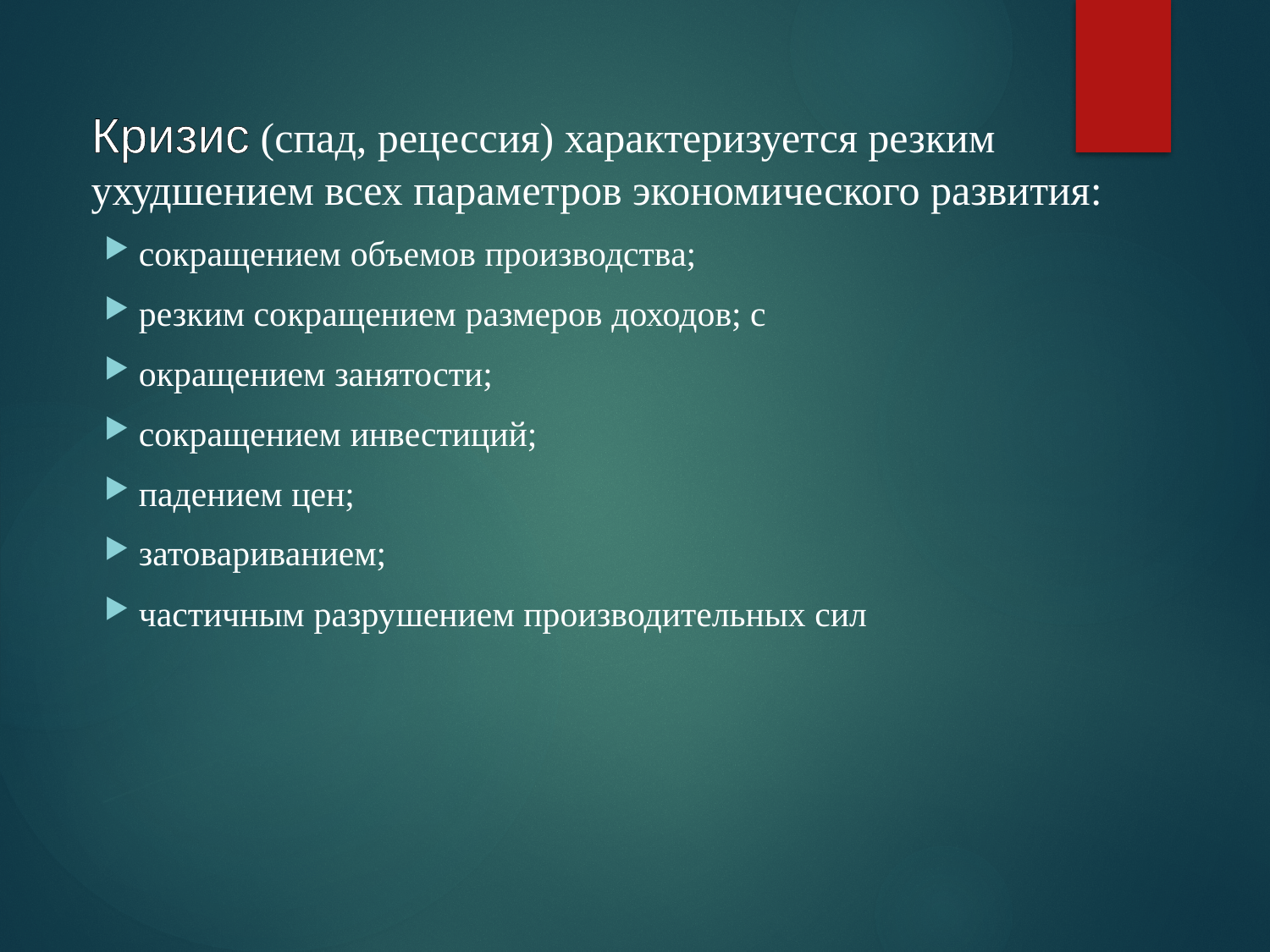

Кризис (спад, рецессия) характеризуется резким ухудшением всех параметров экономического развития:
сокращением объемов производства;
резким сокращением размеров доходов; с
окращением занятости;
сокращением инвестиций;
падением цен;
затовариванием;
частичным разрушением производительных сил